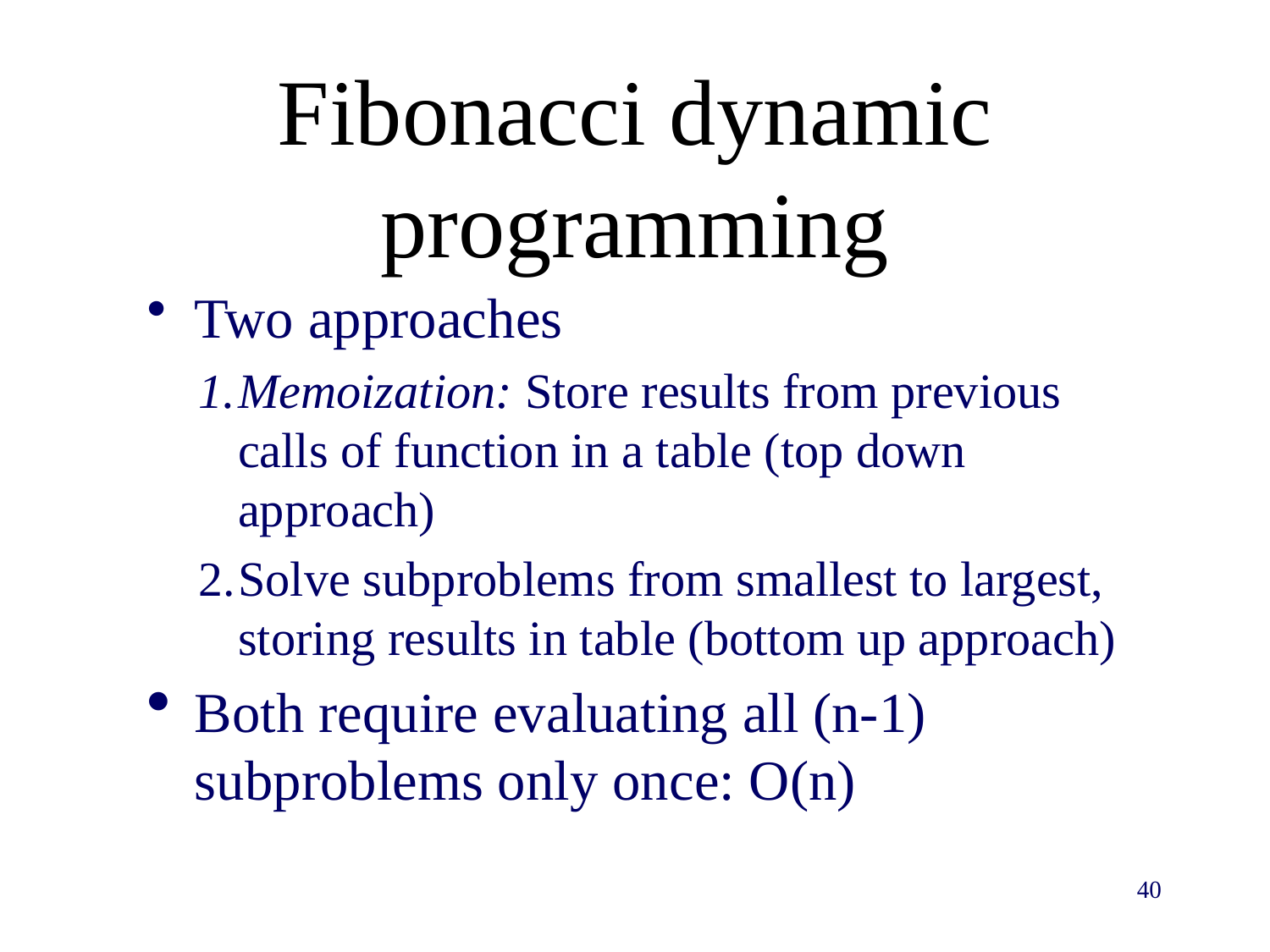

# Fibonacci dynamic programming
Two approaches
Memoization: Store results from previous calls of function in a table (top down approach)
Solve subproblems from smallest to largest, storing results in table (bottom up approach)
Both require evaluating all (n-1) subproblems only once: O(n)
40